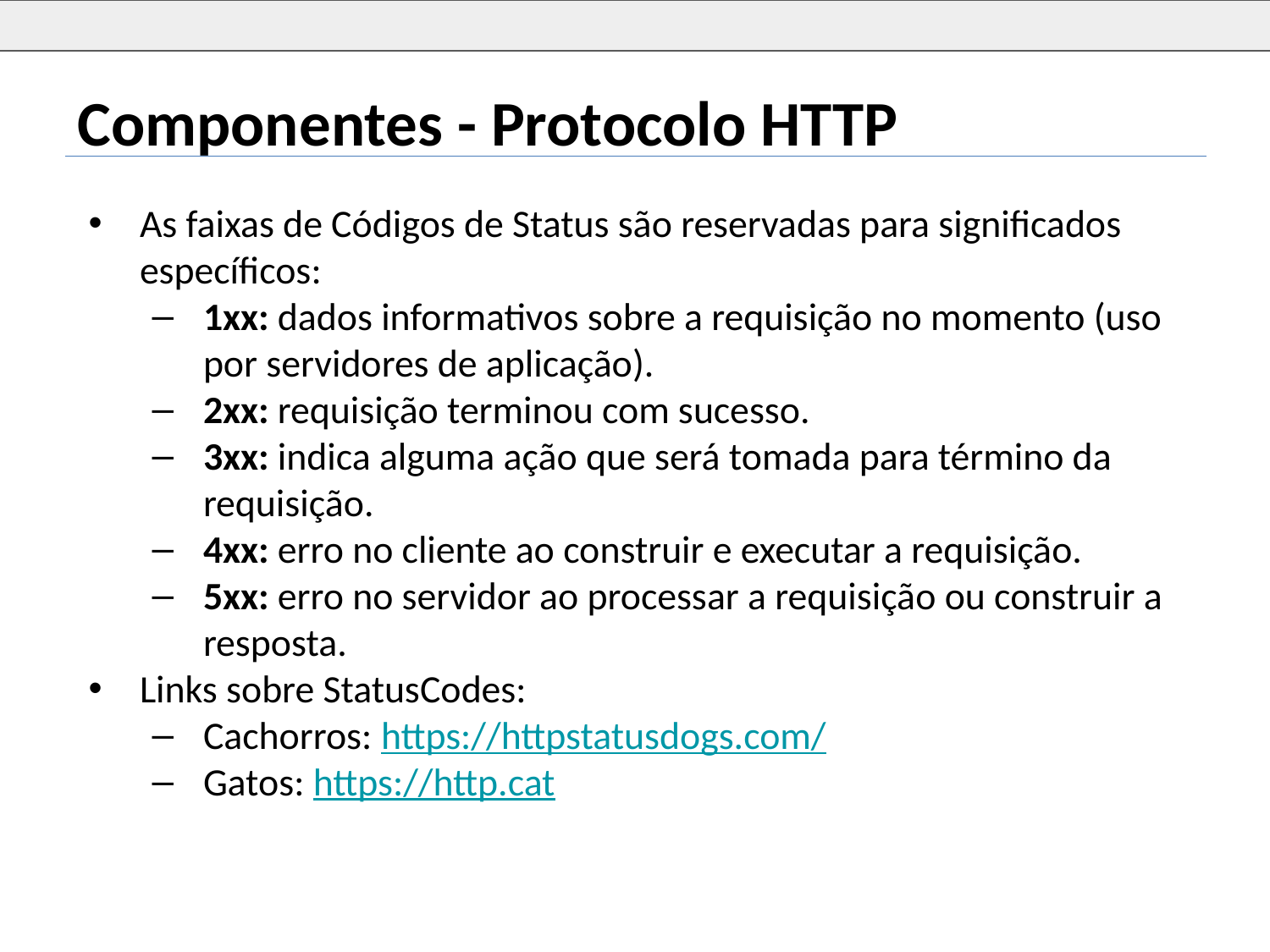

# Componentes - Protocolo HTTP
As faixas de Códigos de Status são reservadas para significados específicos:
1xx: dados informativos sobre a requisição no momento (uso por servidores de aplicação).
2xx: requisição terminou com sucesso.
3xx: indica alguma ação que será tomada para término da requisição.
4xx: erro no cliente ao construir e executar a requisição.
5xx: erro no servidor ao processar a requisição ou construir a resposta.
Links sobre StatusCodes:
Cachorros: https://httpstatusdogs.com/
Gatos: https://http.cat
5